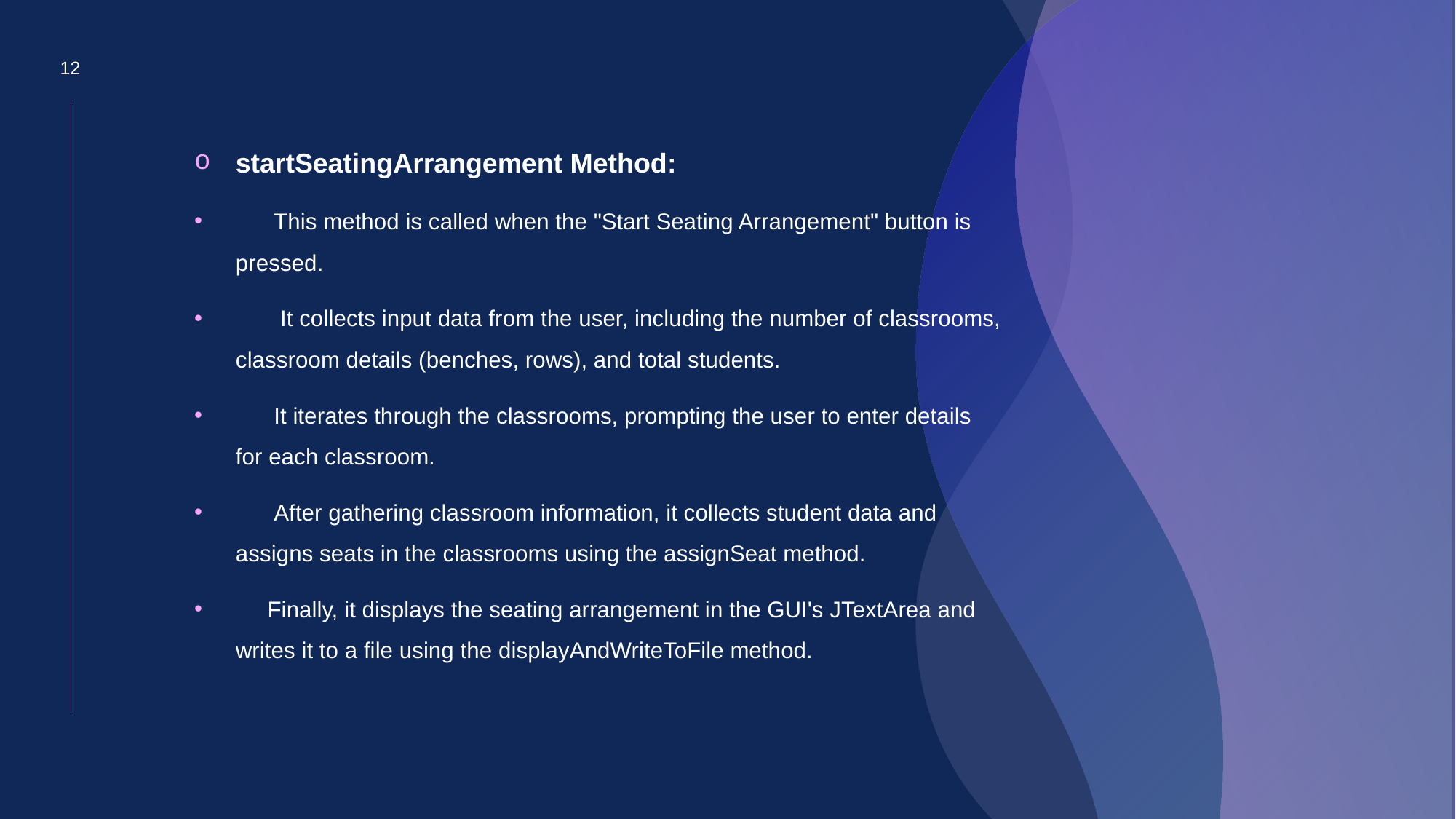

12
startSeatingArrangement Method:
      This method is called when the "Start Seating Arrangement" button is pressed.
       It collects input data from the user, including the number of classrooms, classroom details (benches, rows), and total students.
      It iterates through the classrooms, prompting the user to enter details for each classroom.
      After gathering classroom information, it collects student data and assigns seats in the classrooms using the assignSeat method.
     Finally, it displays the seating arrangement in the GUI's JTextArea and writes it to a file using the displayAndWriteToFile method.